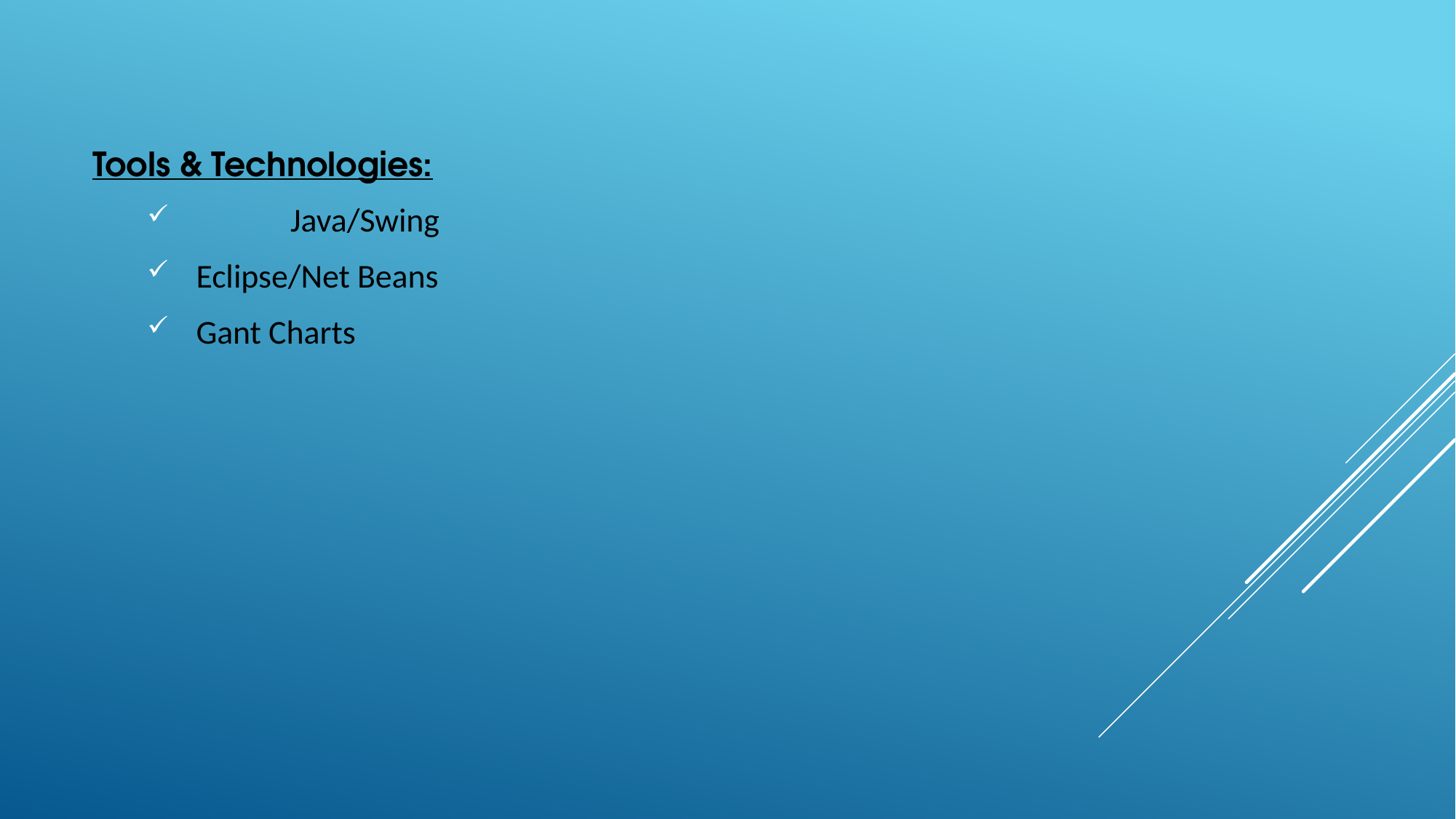

Tools & Technologies:
	Java/Swing
  Eclipse/Net Beans
  Gant Charts